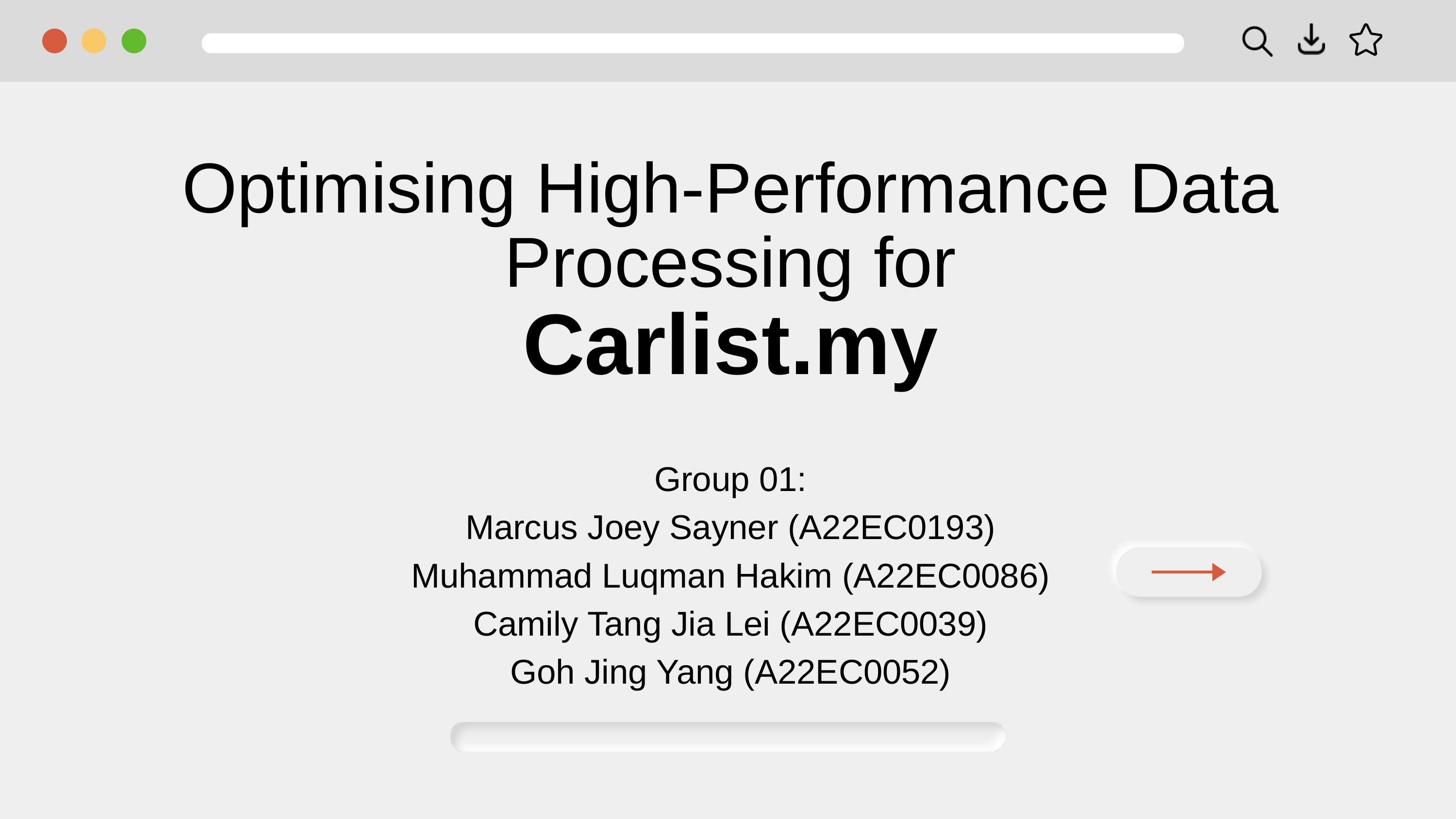

Optimising High-Performance Data Processing for
Carlist.my
Group 01:
Marcus Joey Sayner (A22EC0193)
Muhammad Luqman Hakim (A22EC0086)
Camily Tang Jia Lei (A22EC0039)
Goh Jing Yang (A22EC0052)